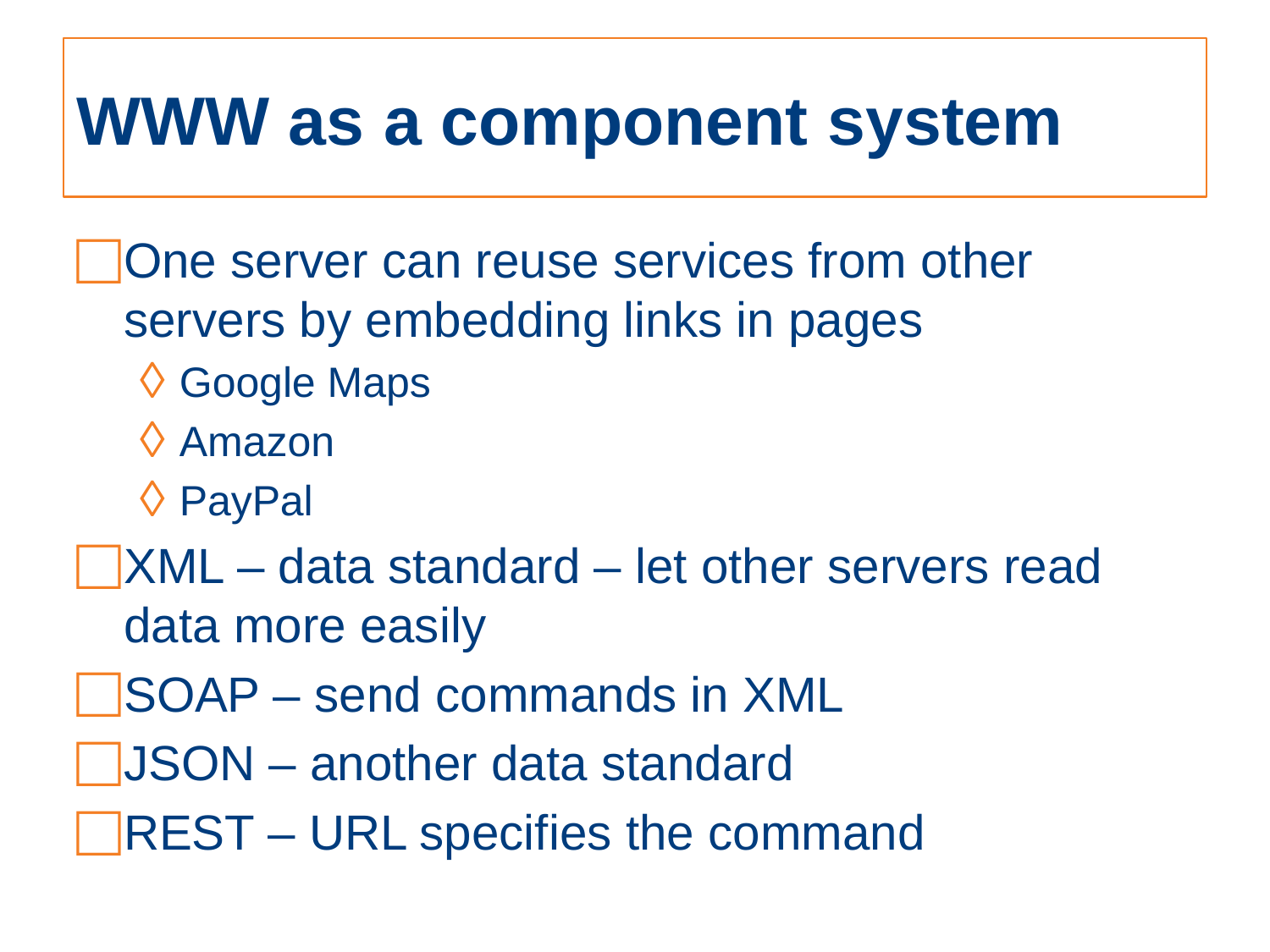

# WWW as a component system
One server can reuse services from other servers by embedding links in pages
Google Maps
Amazon
PayPal
XML – data standard – let other servers read data more easily
SOAP – send commands in XML
JSON – another data standard
REST – URL specifies the command